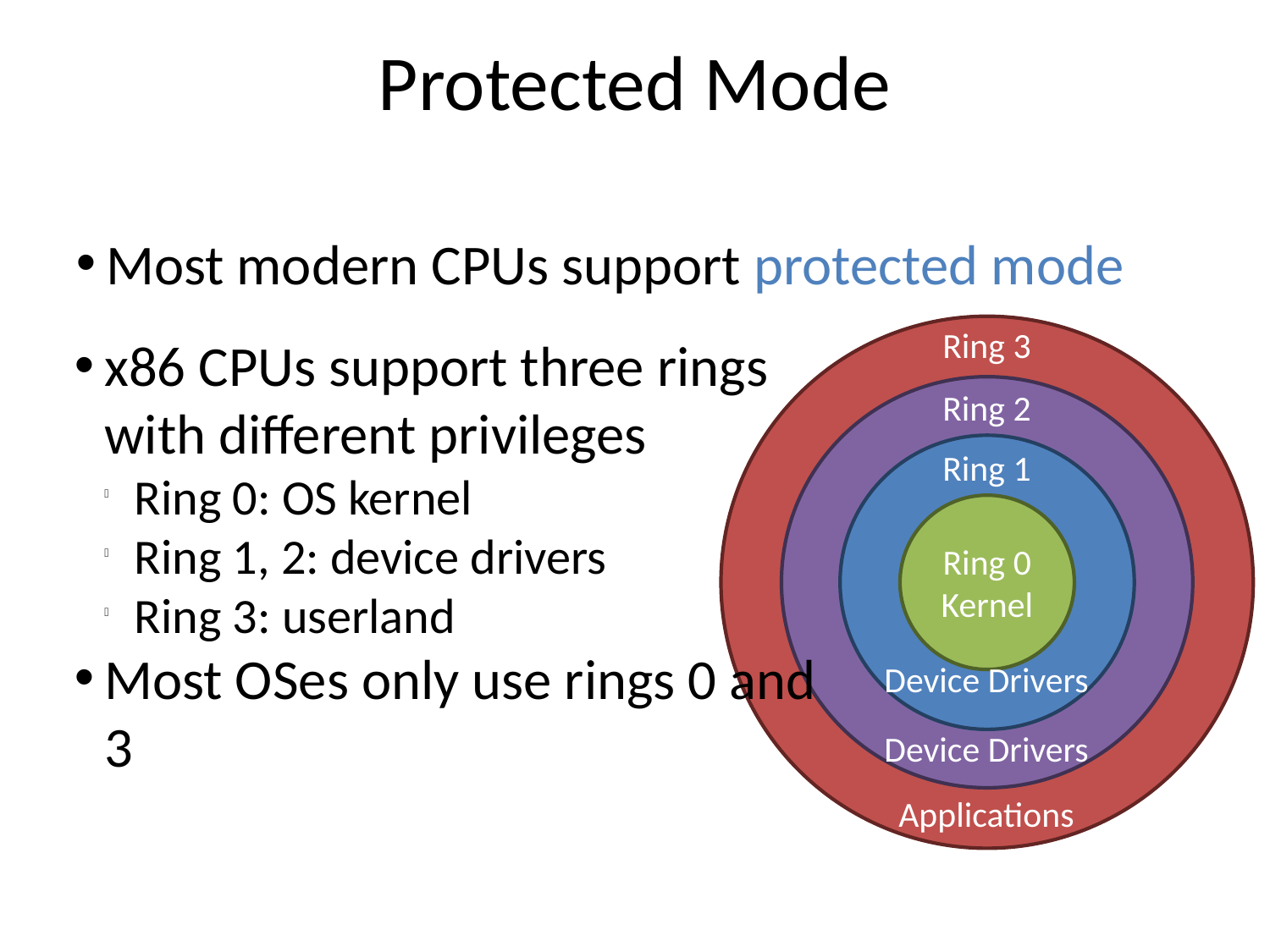

Protected Mode
Most modern CPUs support protected mode

Ring 3
x86 CPUs support three rings with different privileges
Ring 0: OS kernel
Ring 1, 2: device drivers
Ring 3: userland
Most OSes only use rings 0 and 3

Ring 2

Ring 1
Ring 0
Kernel
Device Drivers
Device Drivers
Applications